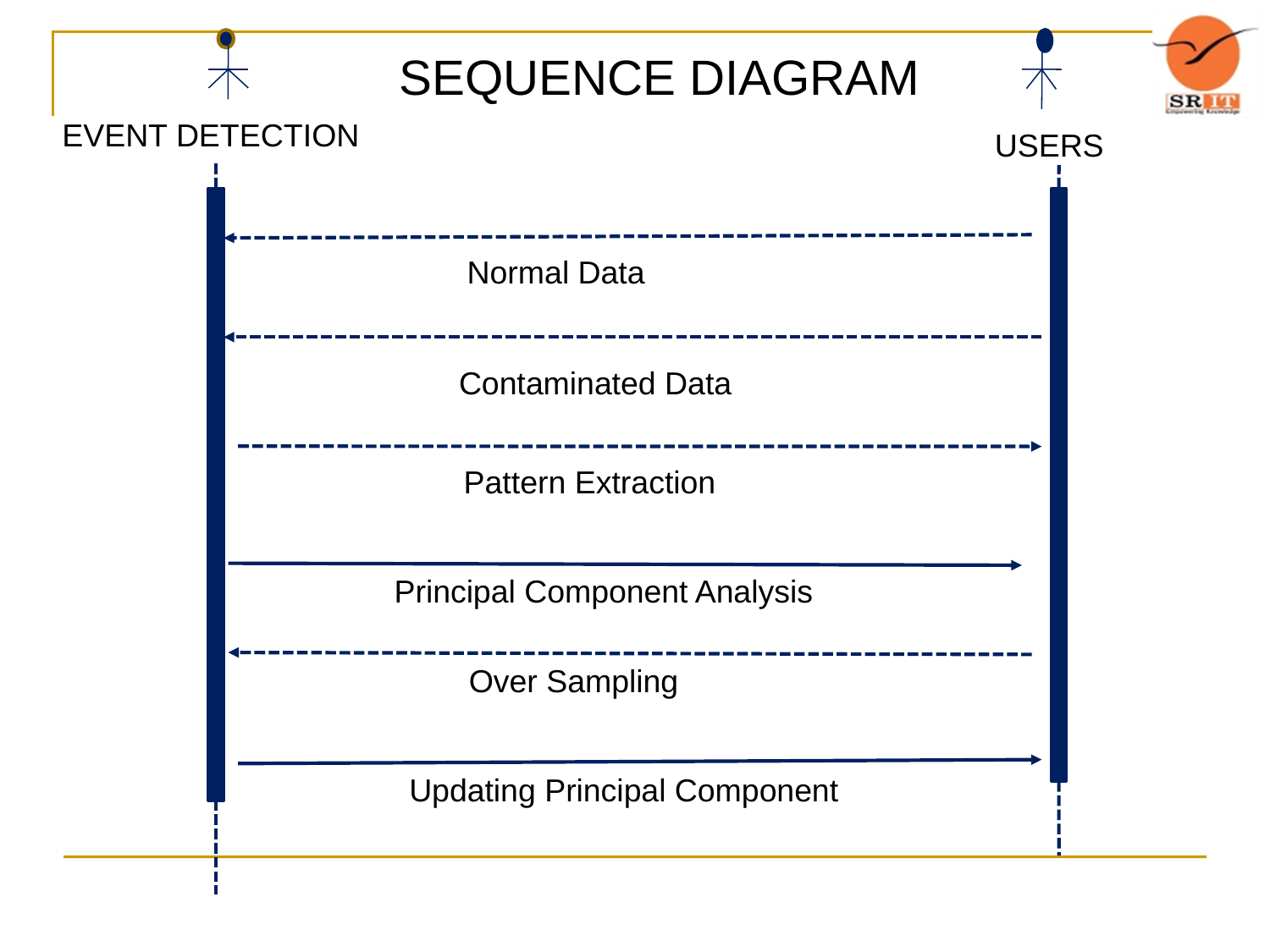

SEQUENCE DIAGRAM
EVENT DETECTION
USERS

Normal Data
Contaminated Data
     Pattern Extraction
     Principal Component Analysis
Over Sampling
Updating Principal Component